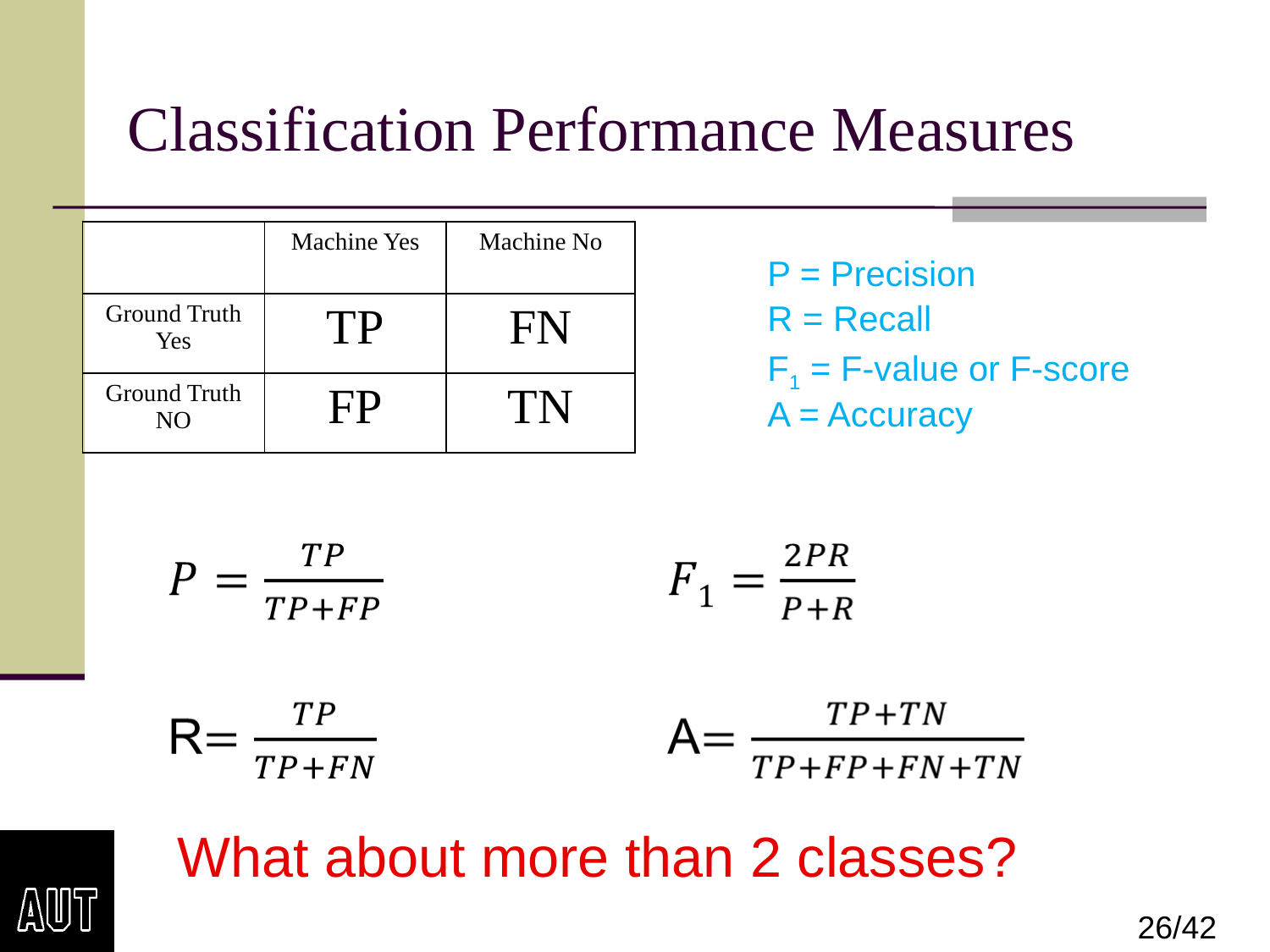

# Classification Performance Measures
|  | Machine Yes | Machine No |
| --- | --- | --- |
| Ground Truth Yes | TP | FN |
| Ground Truth NO | FP | TN |
P = Precision
R = Recall
F1 = F-value or F-score
A = Accuracy

What about more than 2 classes?